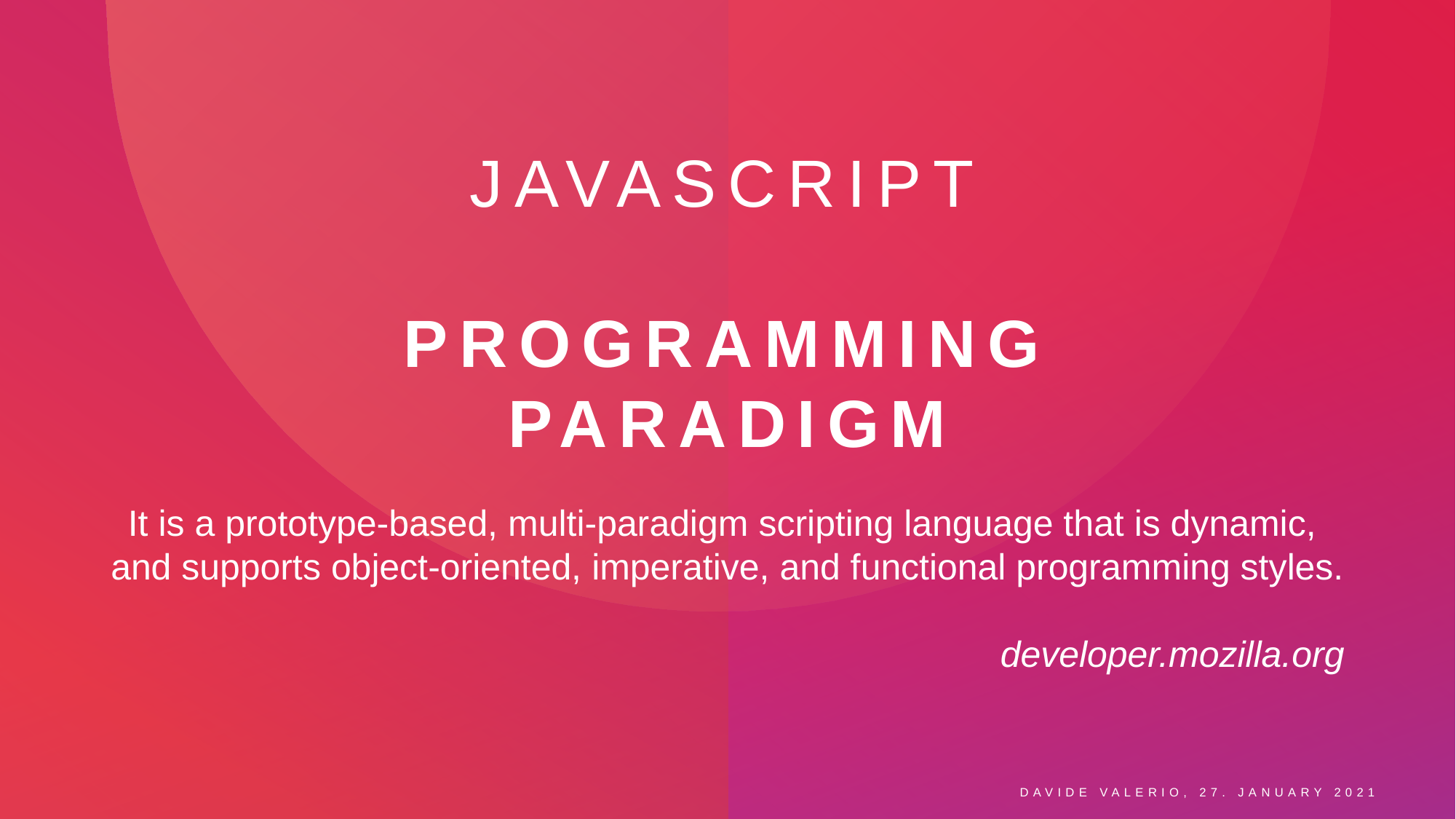

# Javascript Programming paradigm
It is a prototype-based, multi-paradigm scripting language that is dynamic,
and supports object-oriented, imperative, and functional programming styles.

developer.mozilla.org

Davide Valerio, 27. January 2021